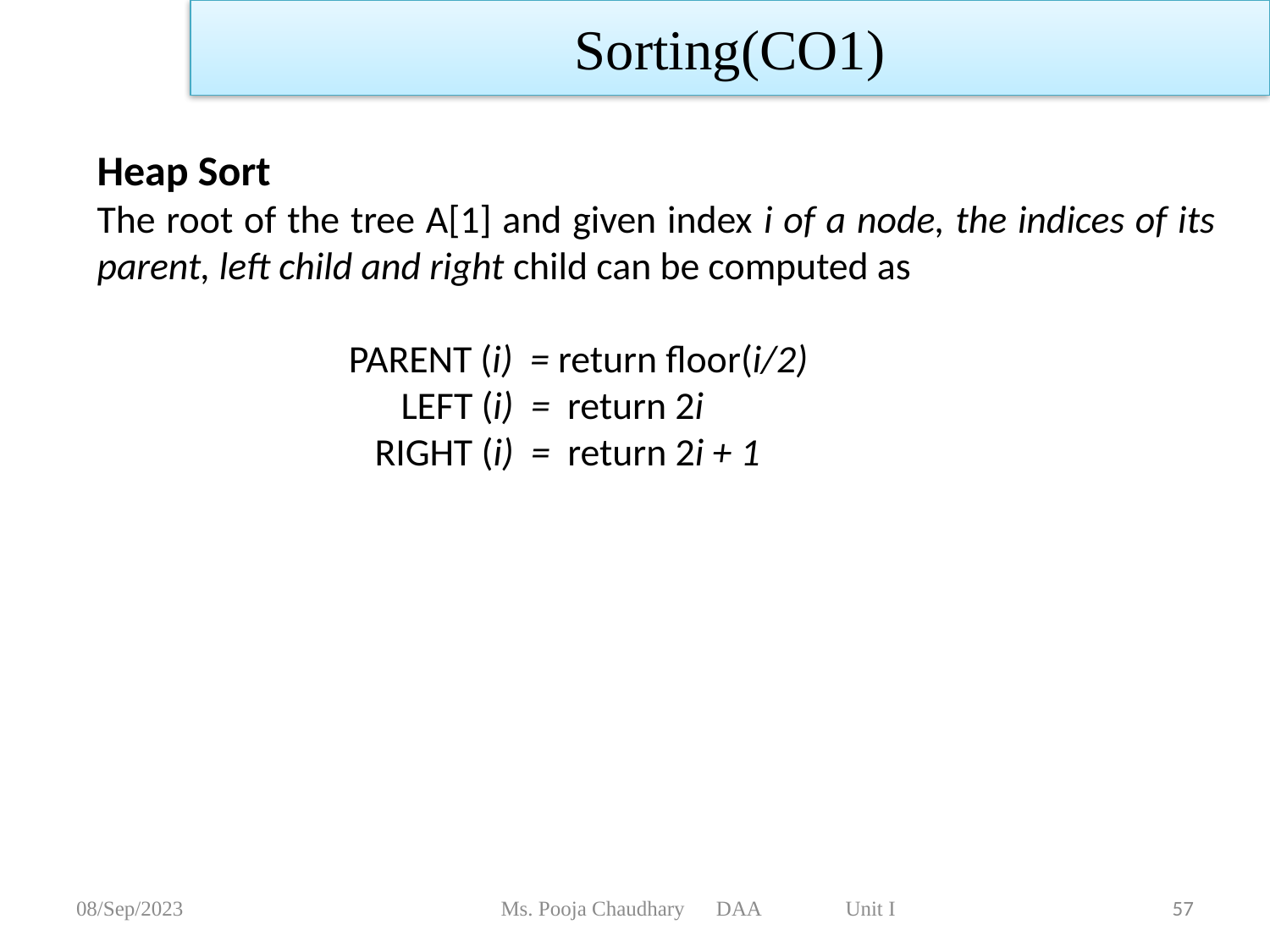

Sorting(CO1)

Heap Sort
The root of the tree A[1] and given index i of a node, the indices of its parent, left child and right child can be computed as

                             PARENT (i)  = return floor(i/2)
                                   LEFT (i)  =  return 2i
                                RIGHT (i)  =  return 2i + 1

08/Sep/2023
Ms. Pooja Chaudhary      DAA                Unit I
57